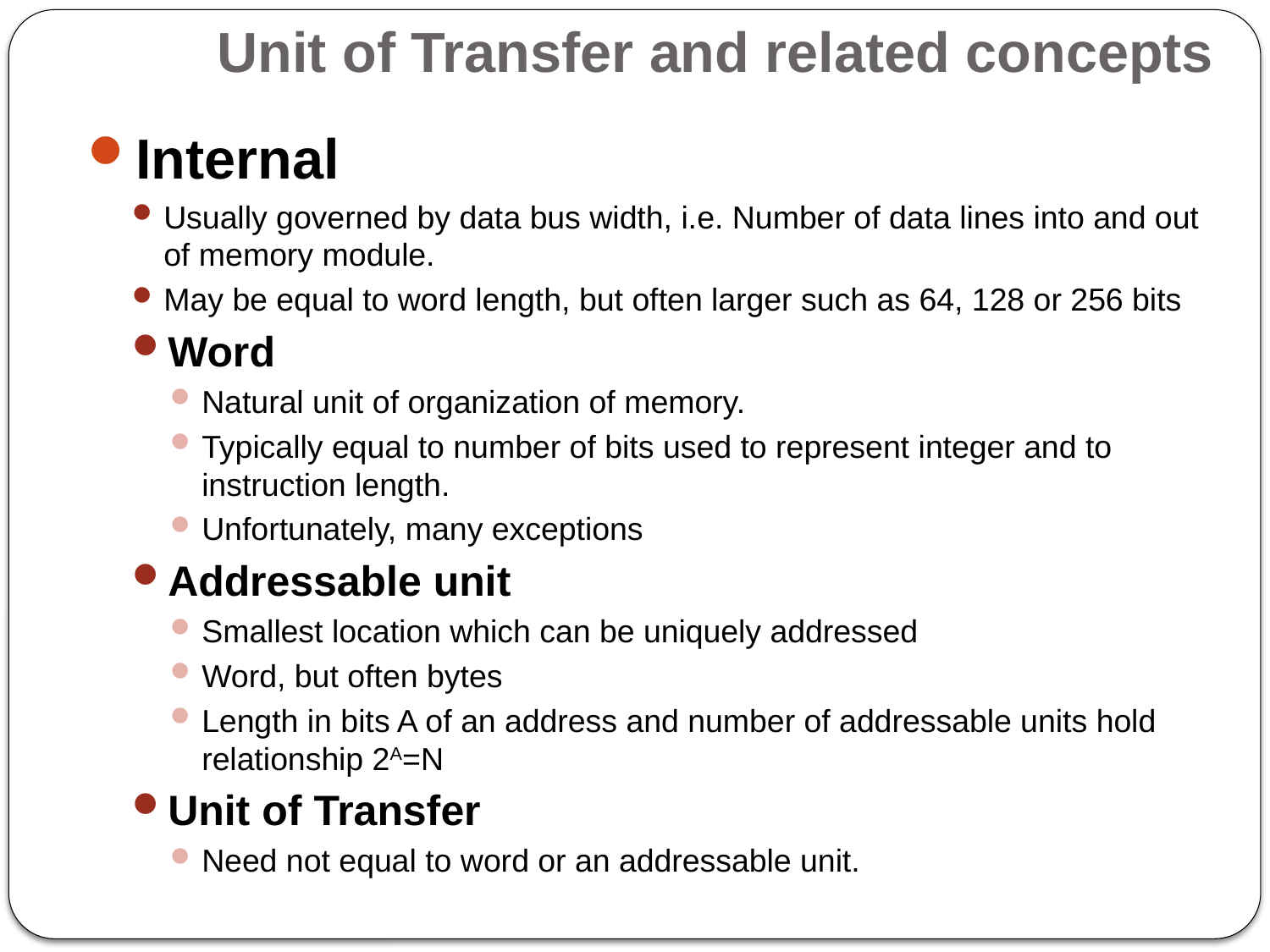

# Unit of Transfer and related concepts
Internal
Usually governed by data bus width, i.e. Number of data lines into and out of memory module.
May be equal to word length, but often larger such as 64, 128 or 256 bits
Word
Natural unit of organization of memory.
Typically equal to number of bits used to represent integer and to instruction length.
Unfortunately, many exceptions
Addressable unit
Smallest location which can be uniquely addressed
Word, but often bytes
Length in bits A of an address and number of addressable units hold relationship 2A=N
Unit of Transfer
Need not equal to word or an addressable unit.